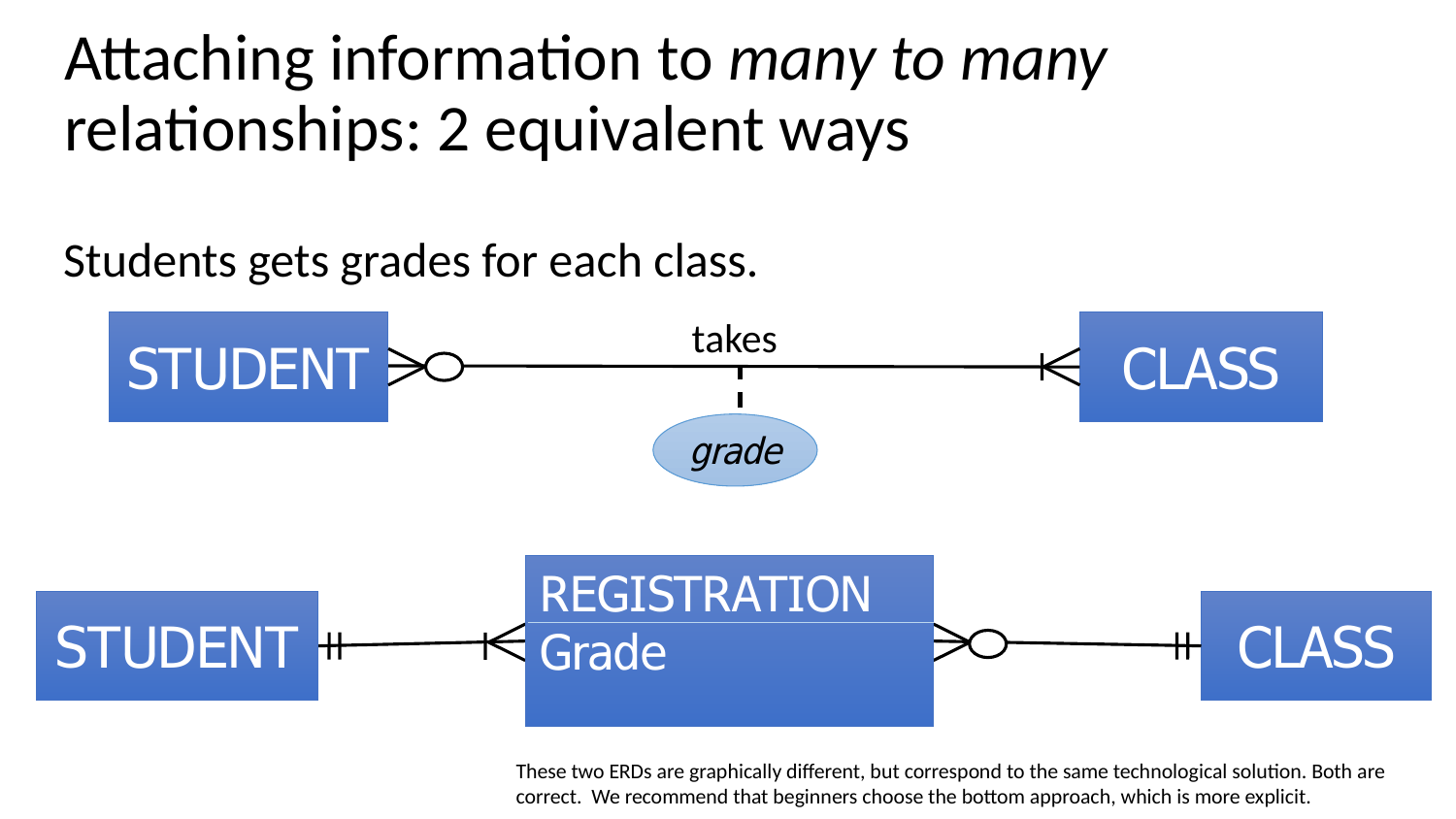

# Attaching information to many to many relationships: 2 equivalent ways
Students gets grades for each class.
Student
Class

takes
grade
REGISTRATION
Grade
Student
Class

These two ERDs are graphically different, but correspond to the same technological solution. Both are correct.  We recommend that beginners choose the bottom approach, which is more explicit.